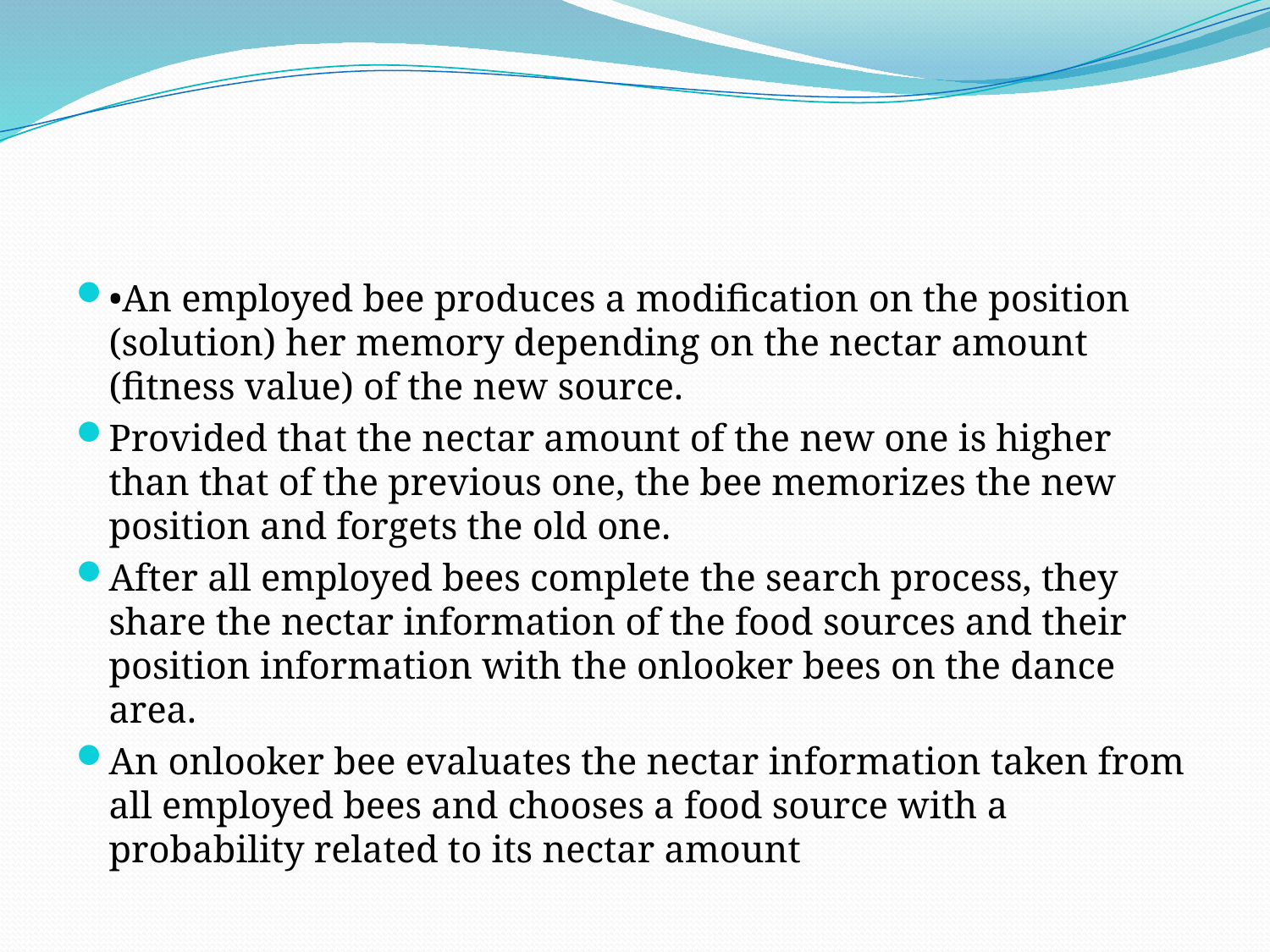

•An employed bee produces a modification on the position (solution) her memory depending on the nectar amount (fitness value) of the new source.
Provided that the nectar amount of the new one is higher than that of the previous one, the bee memorizes the new position and forgets the old one.
After all employed bees complete the search process, they share the nectar information of the food sources and their position information with the onlooker bees on the dance area.
An onlooker bee evaluates the nectar information taken from all employed bees and chooses a food source with a probability related to its nectar amount